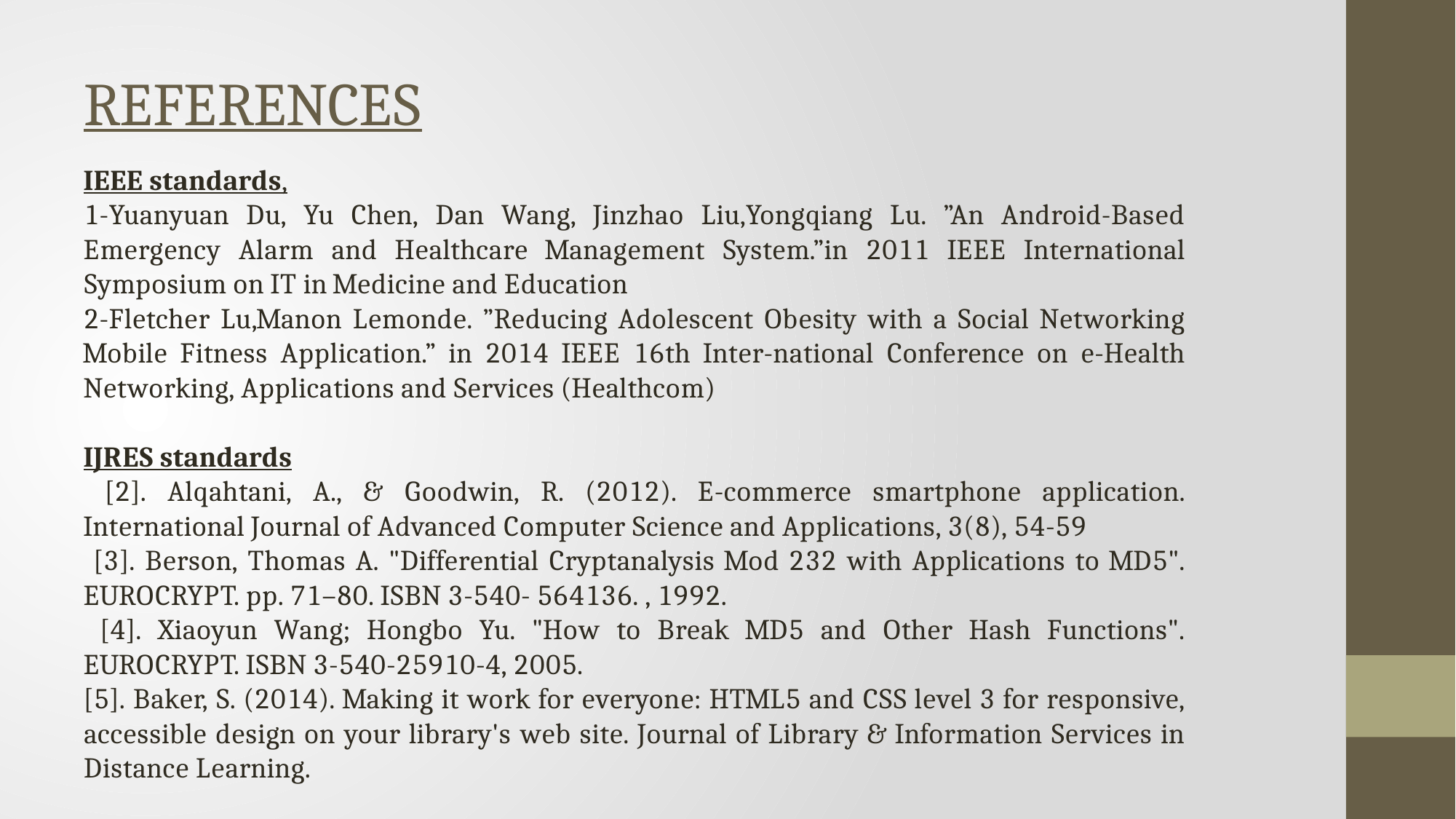

# REFERENCES
IEEE standards,
1-Yuanyuan Du, Yu Chen, Dan Wang, Jinzhao Liu,Yongqiang Lu. ”An Android-Based Emergency Alarm and Healthcare Management System.”in 2011 IEEE International Symposium on IT in Medicine and Education
2-Fletcher Lu,Manon Lemonde. ”Reducing Adolescent Obesity with a Social Networking Mobile Fitness Application.” in 2014 IEEE 16th Inter-national Conference on e-Health Networking, Applications and Services (Healthcom)

IJRES standards
 [2]. Alqahtani, A., & Goodwin, R. (2012). E-commerce smartphone application. International Journal of Advanced Computer Science and Applications, 3(8), 54-59
 [3]. Berson, Thomas A. "Differential Cryptanalysis Mod 232 with Applications to MD5". EUROCRYPT. pp. 71–80. ISBN 3-540- 564136. , 1992.
 [4]. Xiaoyun Wang; Hongbo Yu. "How to Break MD5 and Other Hash Functions". EUROCRYPT. ISBN 3-540-25910-4, 2005.
[5]. Baker, S. (2014). Making it work for everyone: HTML5 and CSS level 3 for responsive, accessible design on your library's web site. Journal of Library & Information Services in Distance Learning.